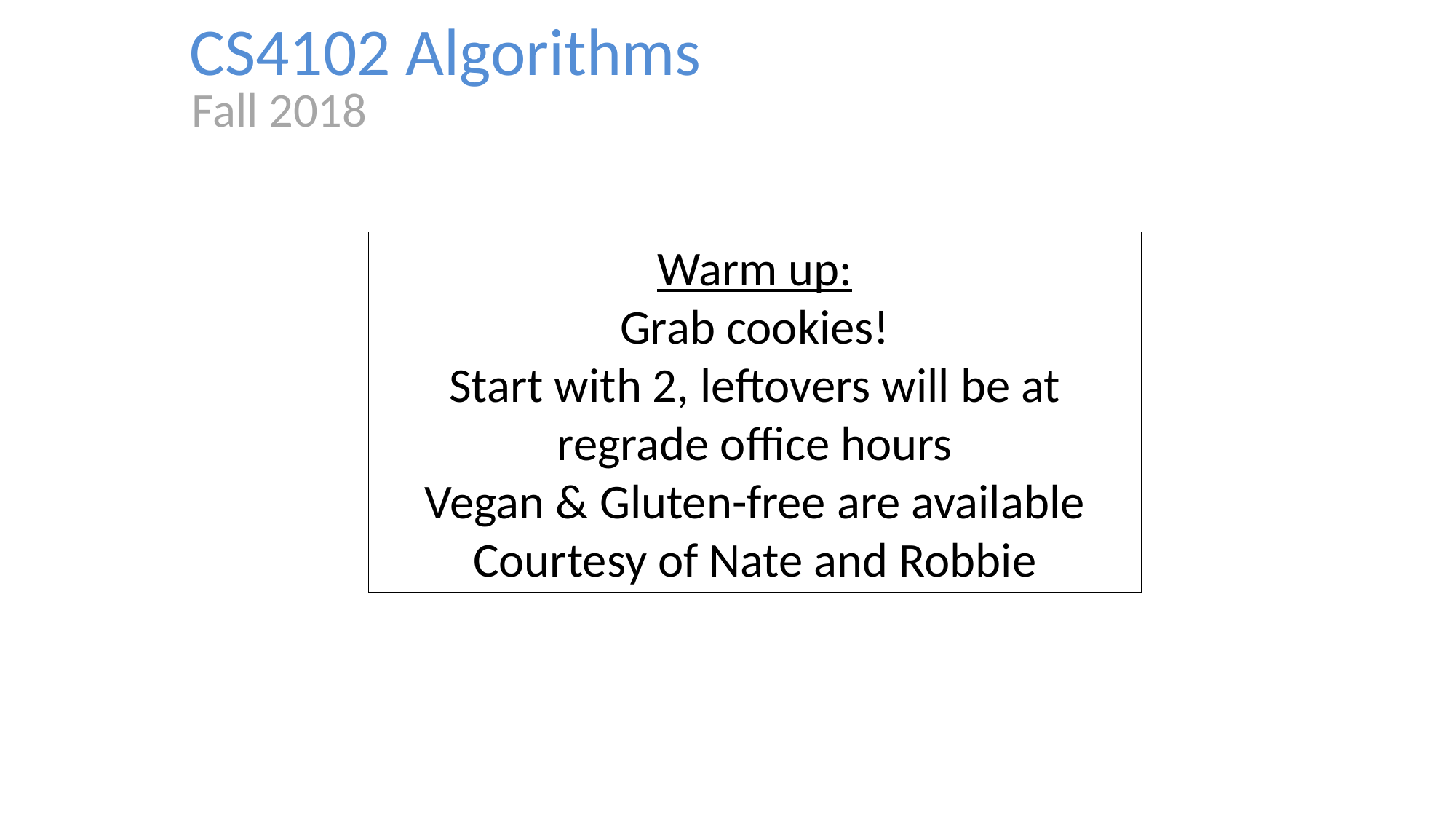

CS4102 Algorithms
Fall 2018
Warm up:
Grab cookies!
Start with 2, leftovers will be at regrade office hours
Vegan & Gluten-free are available
Courtesy of Nate and Robbie